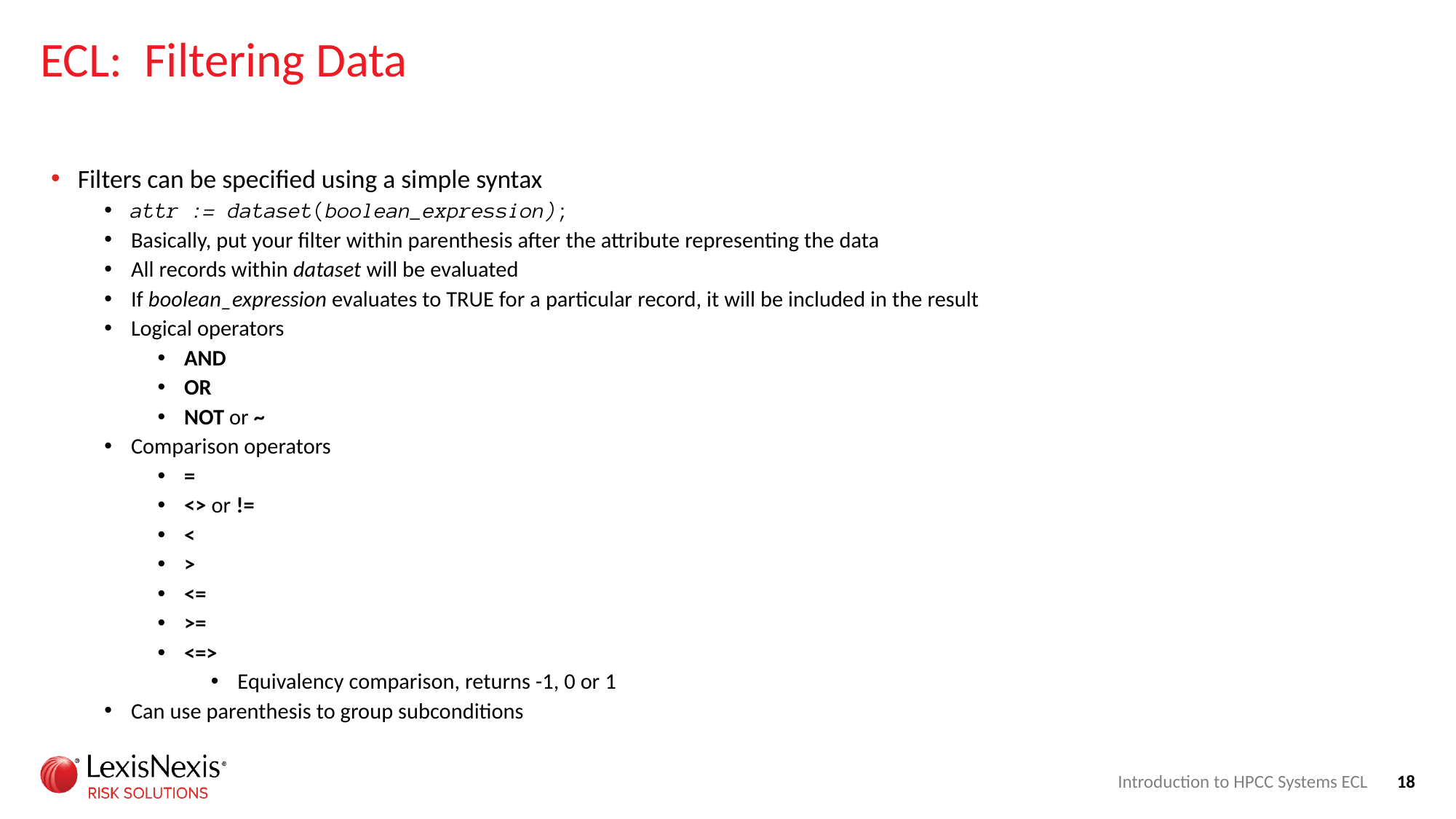

# ECL:  Filtering Data
Filters can be specified using a simple syntax
attr := dataset(boolean_expression);
Basically, put your filter within parenthesis after the attribute representing the data
All records within dataset will be evaluated
If boolean_expression evaluates to TRUE for a particular record, it will be included in the result
Logical operators
AND
OR
NOT or ~
Comparison operators
=
<> or !=
<
>
<=
>=
<=>
Equivalency comparison, returns -1, 0 or 1
Can use parenthesis to group subconditions

Introduction to HPCC Systems ECL
18